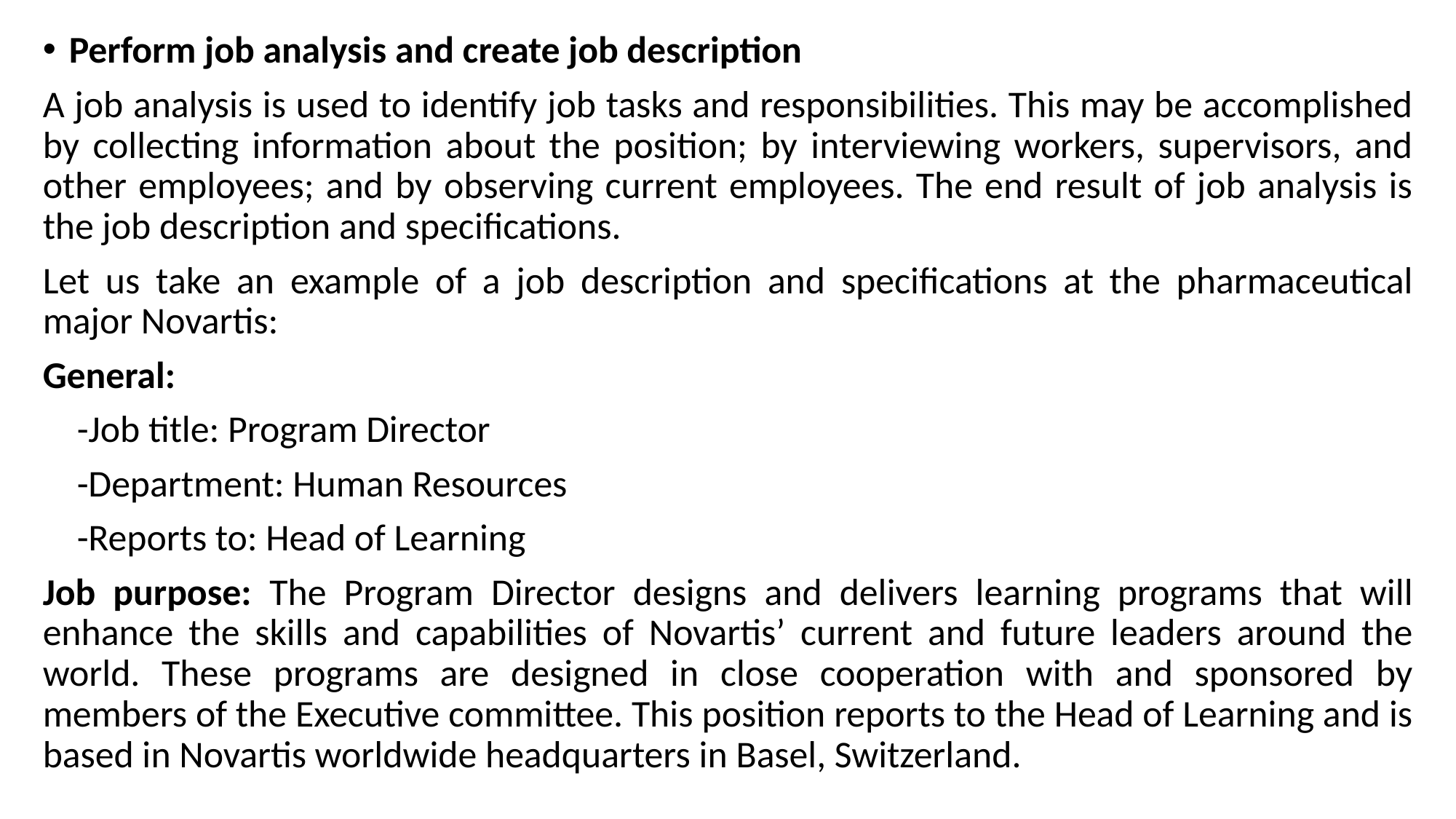

Perform job analysis and create job description
A job analysis is used to identify job tasks and responsibilities. This may be accomplished by collecting information about the position; by interviewing workers, supervisors, and other employees; and by observing current employees. The end result of job analysis is the job description and specifications.
Let us take an example of a job description and specifications at the pharmaceutical major Novartis:
General:
    -Job title: Program Director
    -Department: Human Resources
    -Reports to: Head of Learning
Job purpose: The Program Director designs and delivers learning programs that will enhance the skills and capabilities of Novartis’ current and future leaders around the world. These programs are designed in close cooperation with and sponsored by members of the Executive committee. This position reports to the Head of Learning and is based in Novartis worldwide headquarters in Basel, Switzerland.